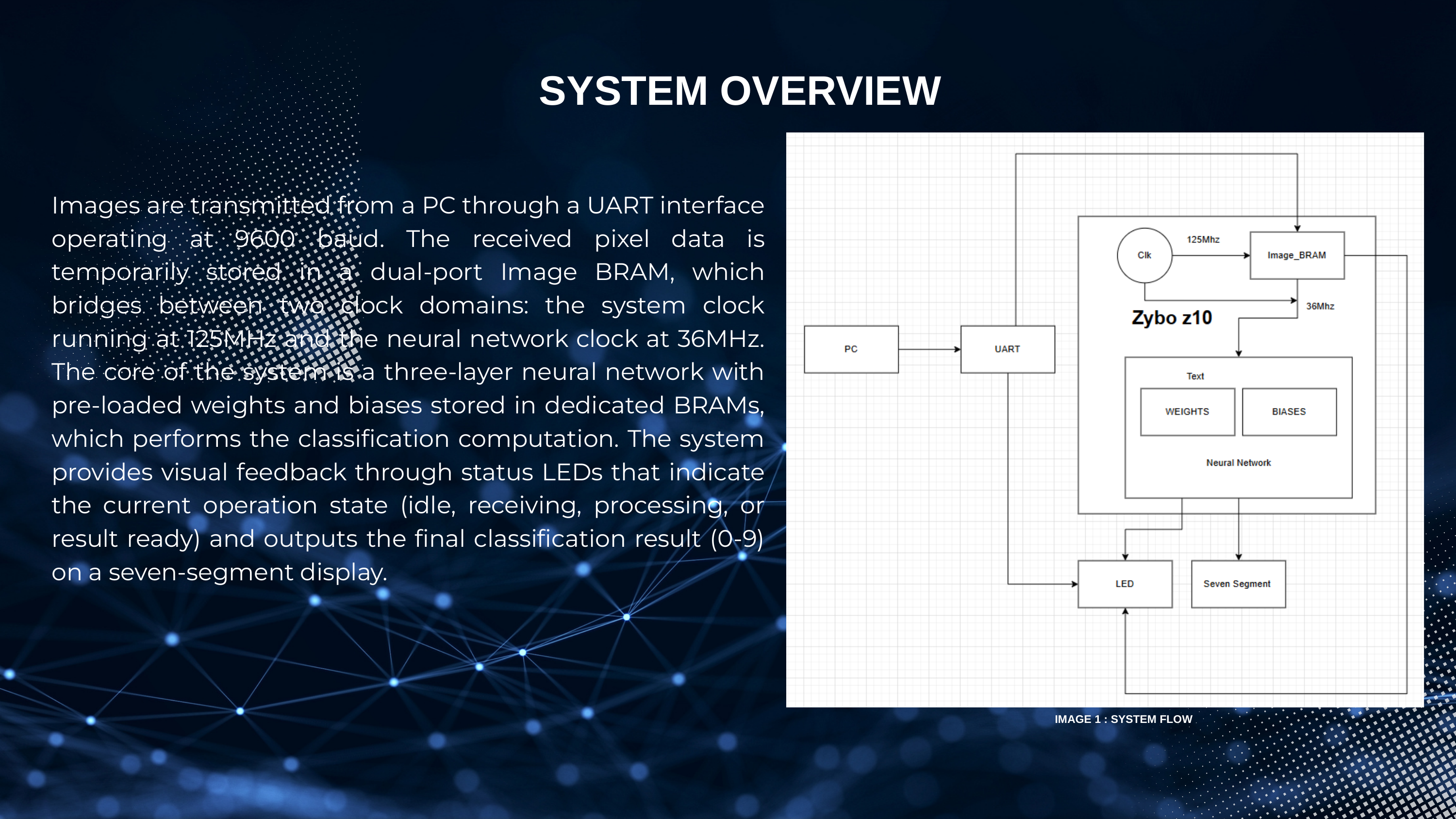

SYSTEM OVERVIEW

Images are transmitted from a PC through a UART interface operating at 9600 baud. The received pixel data is temporarily stored in a dual-port Image BRAM, which bridges between two clock domains: the system clock running at 125MHz and the neural network clock at 36MHz. The core of the system is a three-layer neural network with pre-loaded weights and biases stored in dedicated BRAMs, which performs the classification computation. The system provides visual feedback through status LEDs that indicate the current operation state (idle, receiving, processing, or result ready) and outputs the final classification result (0-9) on a seven-segment display.

IMAGE 1 : SYSTEM FLOW